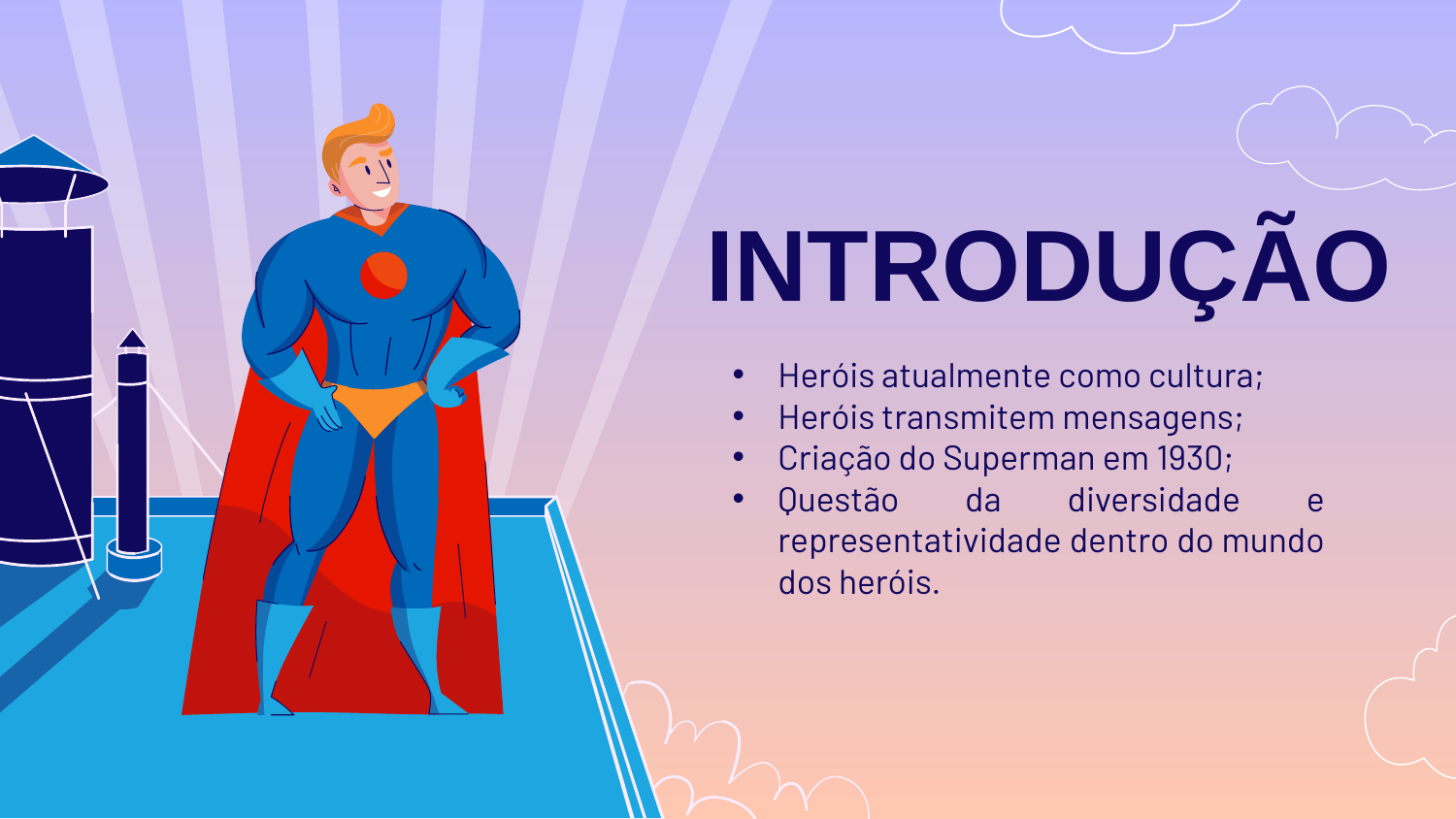

# INTRODUÇÃO
Heróis atualmente como cultura;
Heróis transmitem mensagens;
Criação do Superman em 1930;
Questão da diversidade e representatividade dentro do mundo dos heróis.